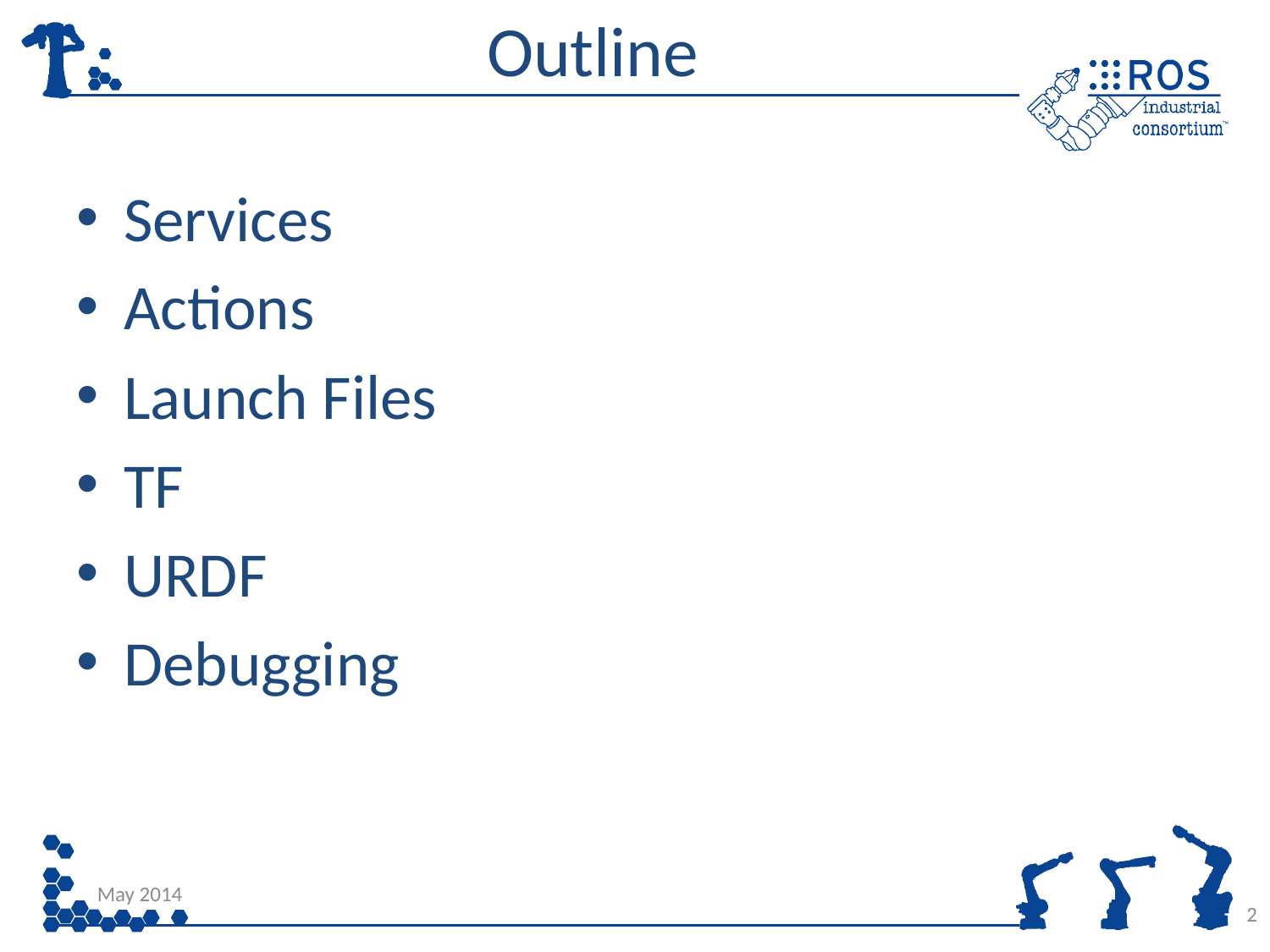

# Outline
Services
Actions
Launch Files
TF
URDF
Debugging
May 2014
2